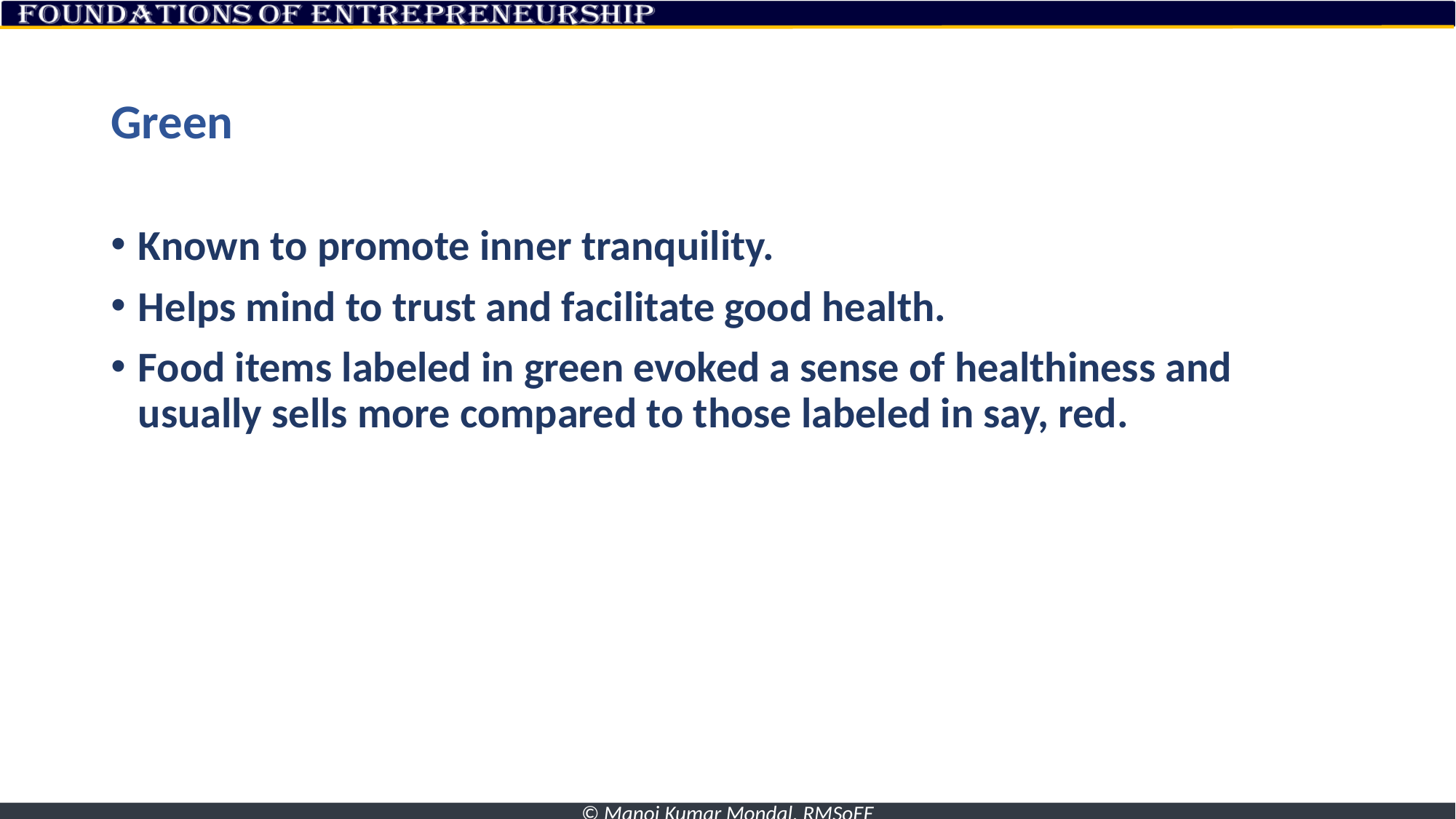

# Green
Known to promote inner tranquility.
Helps mind to trust and facilitate good health.
Food items labeled in green evoked a sense of healthiness and usually sells more compared to those labeled in say, red.